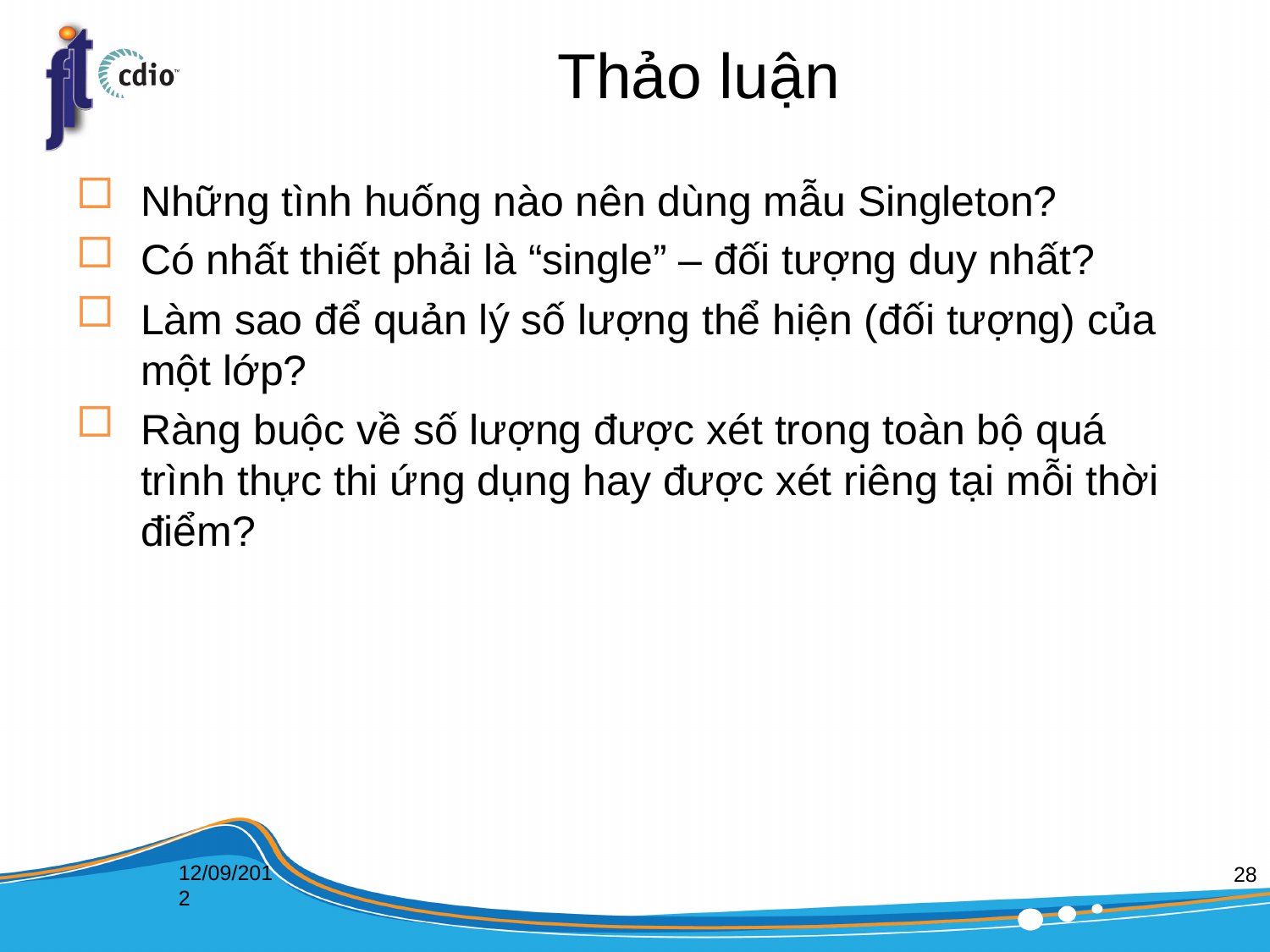

# Thảo luận
Những tình huống nào nên dùng mẫu Singleton?
Có nhất thiết phải là “single” – đối tượng duy nhất?
Làm sao để quản lý số lượng thể hiện (đối tượng) của một lớp?
Ràng buộc về số lượng được xét trong toàn bộ quá trình thực thi ứng dụng hay được xét riêng tại mỗi thời điểm?
28
12/09/2012